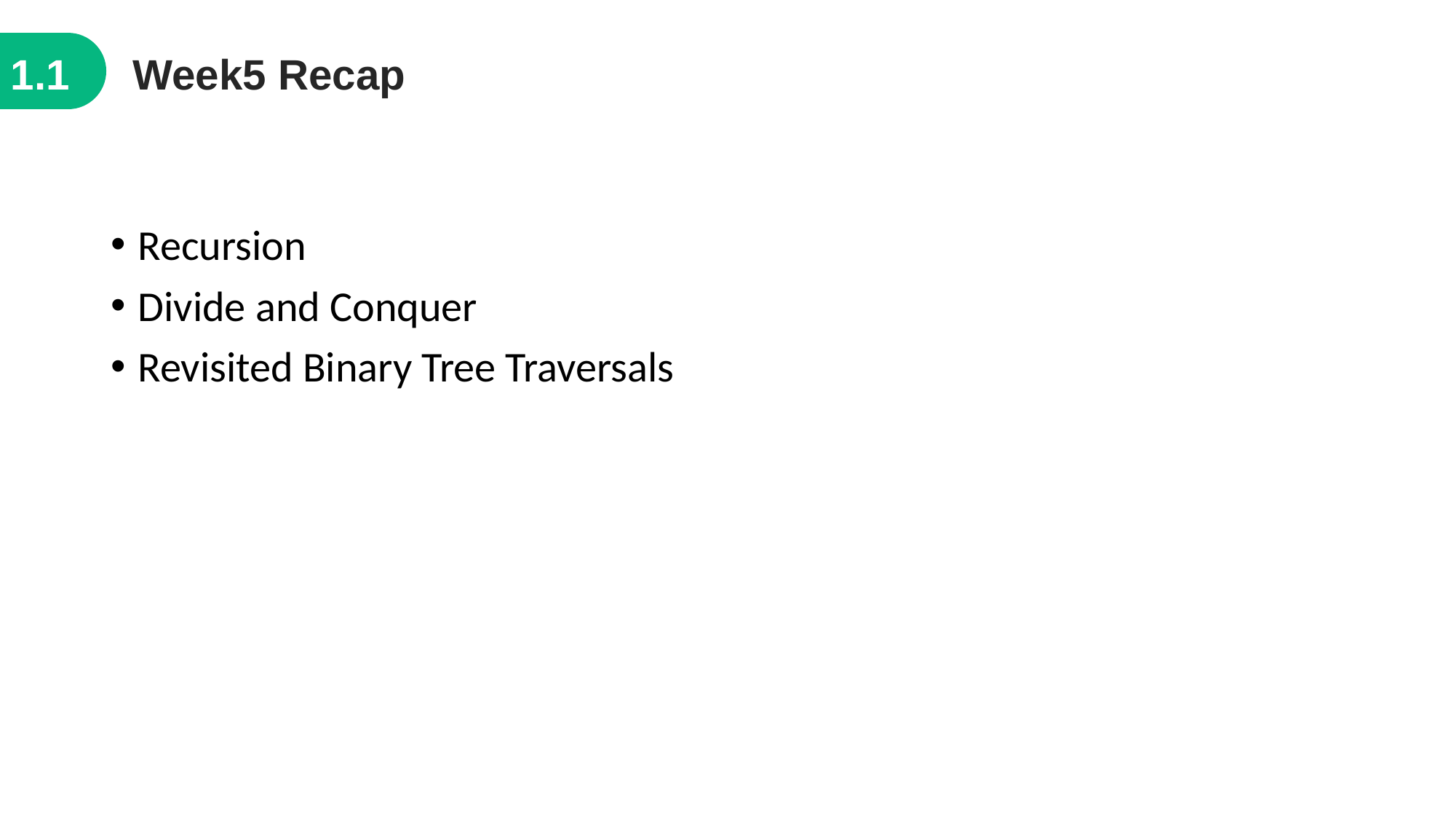

1.1
Week5 Recap
Recursion
Divide and Conquer
Revisited Binary Tree Traversals